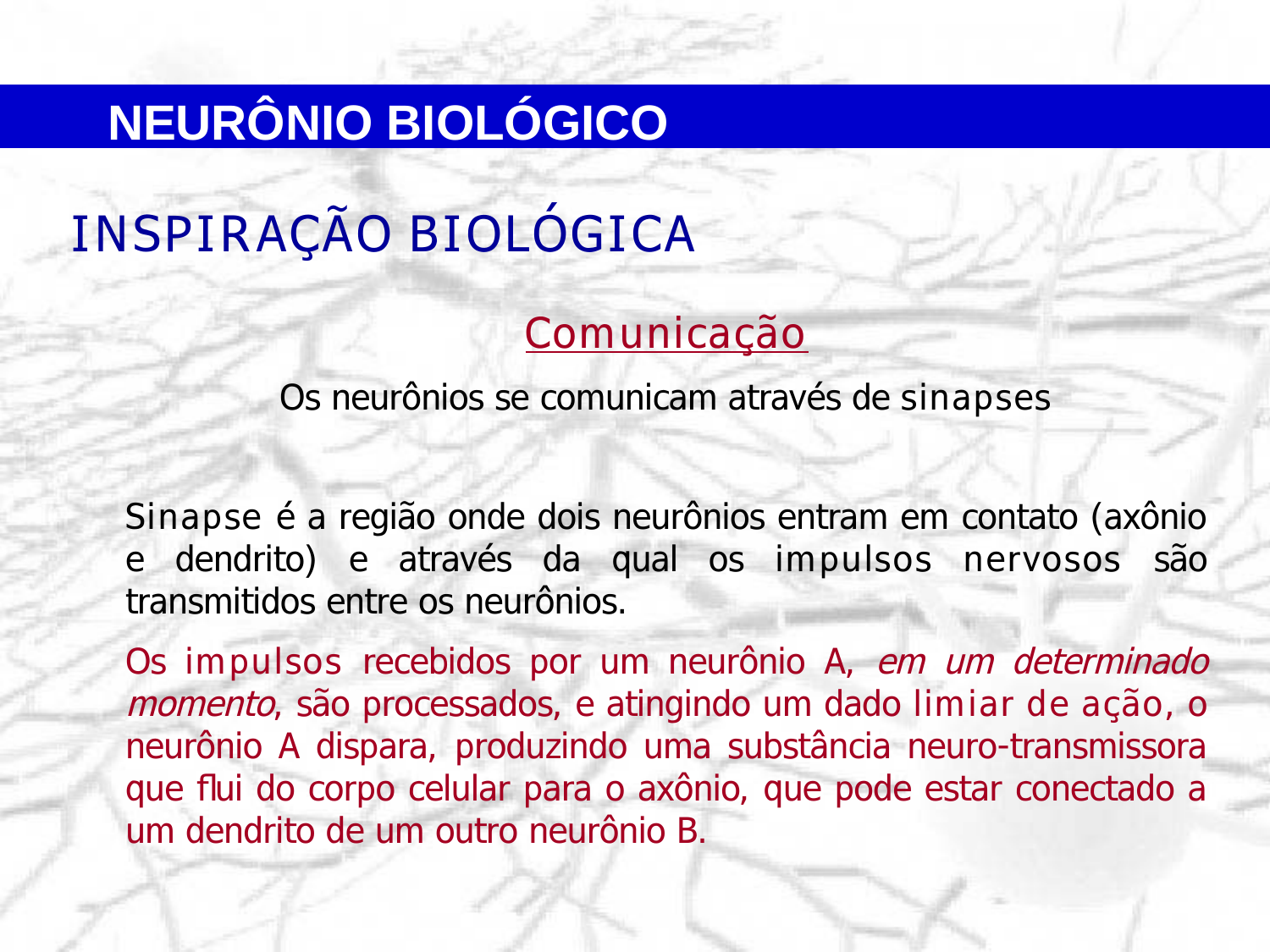

NEURÔNIO BIOLÓGICO
 INSPIRAÇÃO BIOLÓGICA

Comunicação
Os neurônios se comunicam através de sinapses

Sinapse é a região onde dois neurônios entram em contato (axônio e dendrito) e através da qual os impulsos nervosos são transmitidos entre os neurônios.
Os impulsos recebidos por um neurônio A, em um determinado momento, são processados, e atingindo um dado limiar de ação, o neurônio A dispara, produzindo uma substância neuro-transmissora que flui do corpo celular para o axônio, que pode estar conectado a um dendrito de um outro neurônio B.